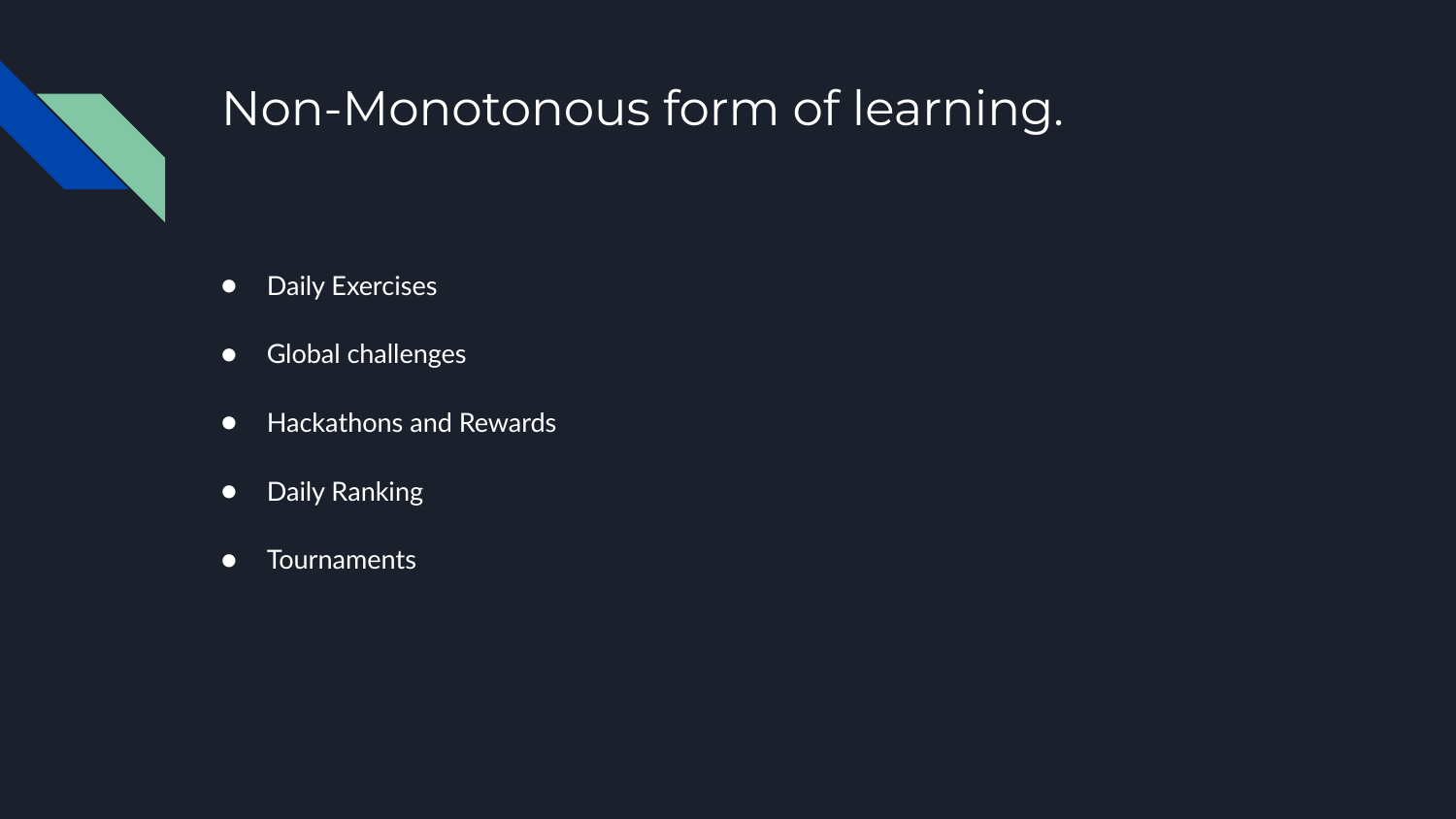

# Non-Monotonous form of learning.
Daily Exercises
Global challenges
Hackathons and Rewards
Daily Ranking
Tournaments